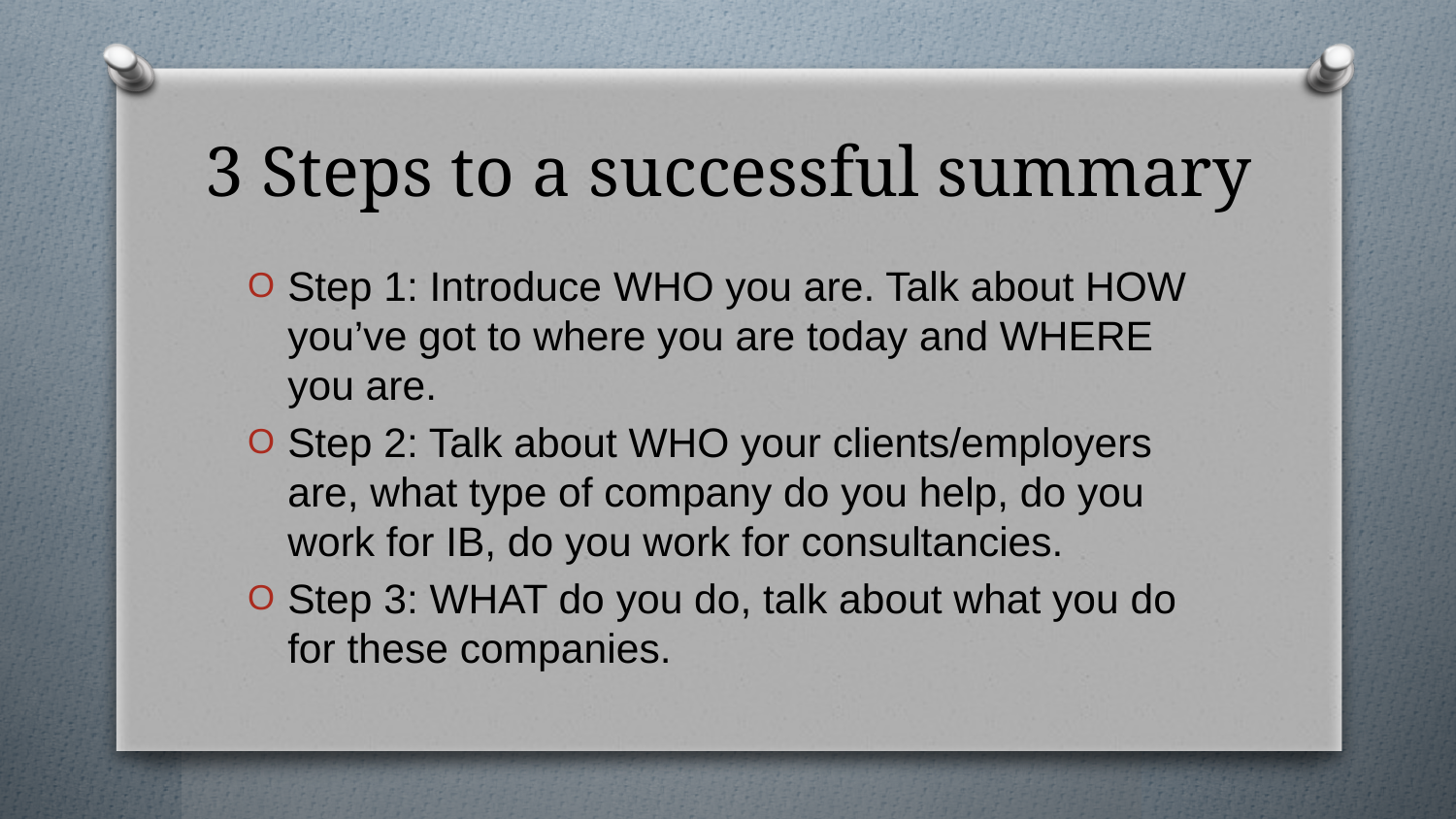

# 3 Steps to a successful summary
Step 1: Introduce WHO you are. Talk about HOW you’ve got to where you are today and WHERE you are.
Step 2: Talk about WHO your clients/employers are, what type of company do you help, do you work for IB, do you work for consultancies.
Step 3: WHAT do you do, talk about what you do for these companies.